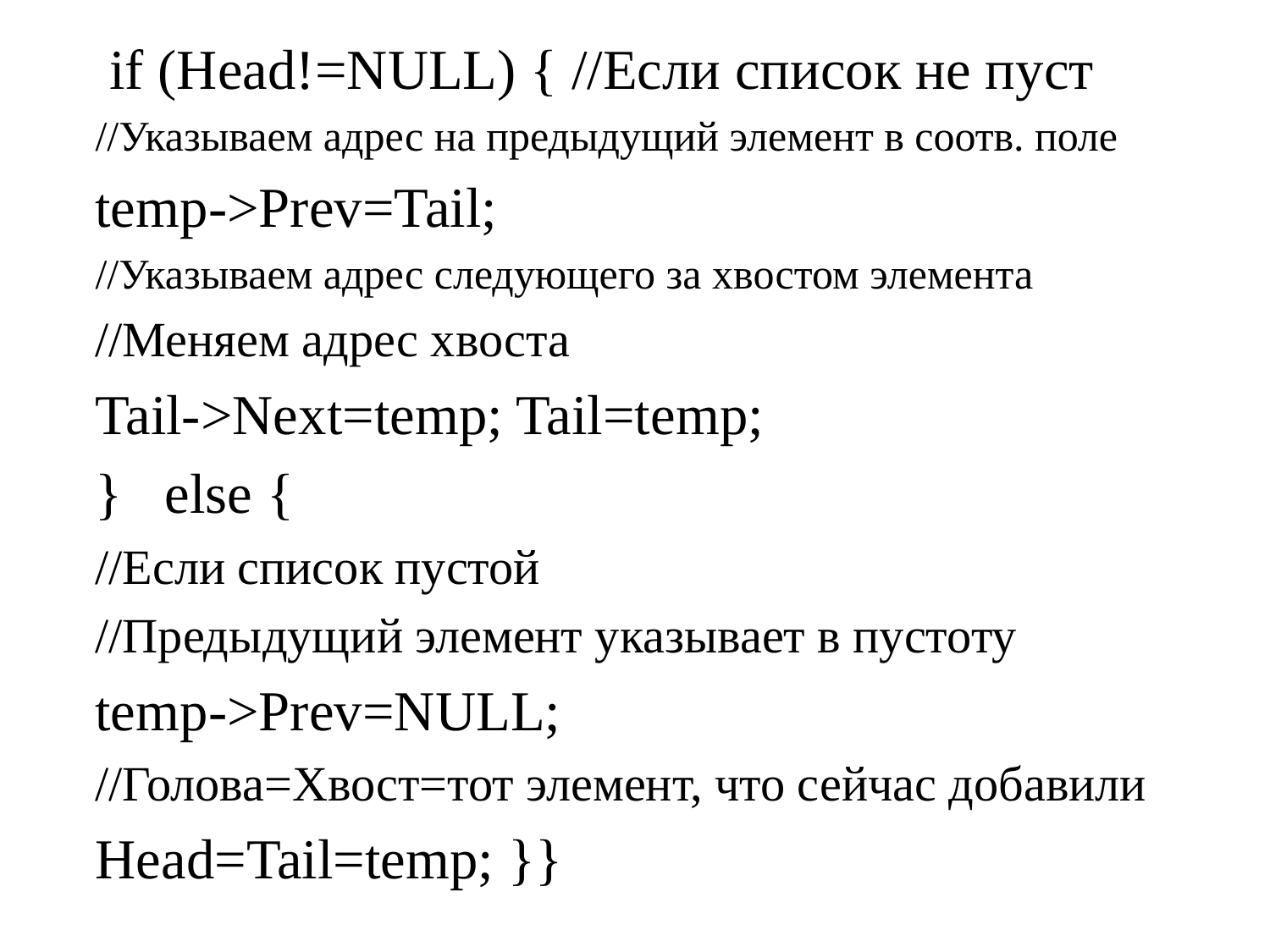

if (Head!=NULL) { //Если список не пуст
//Указываем адрес на предыдущий элемент в соотв. поле
temp->Prev=Tail;
//Указываем адрес следующего за хвостом элемента
//Меняем адрес хвоста
Tail->Next=temp; Tail=temp;
}   else {
//Если список пустой
//Предыдущий элемент указывает в пустоту
temp->Prev=NULL;
//Голова=Хвост=тот элемент, что сейчас добавили
Head=Tail=temp; }}